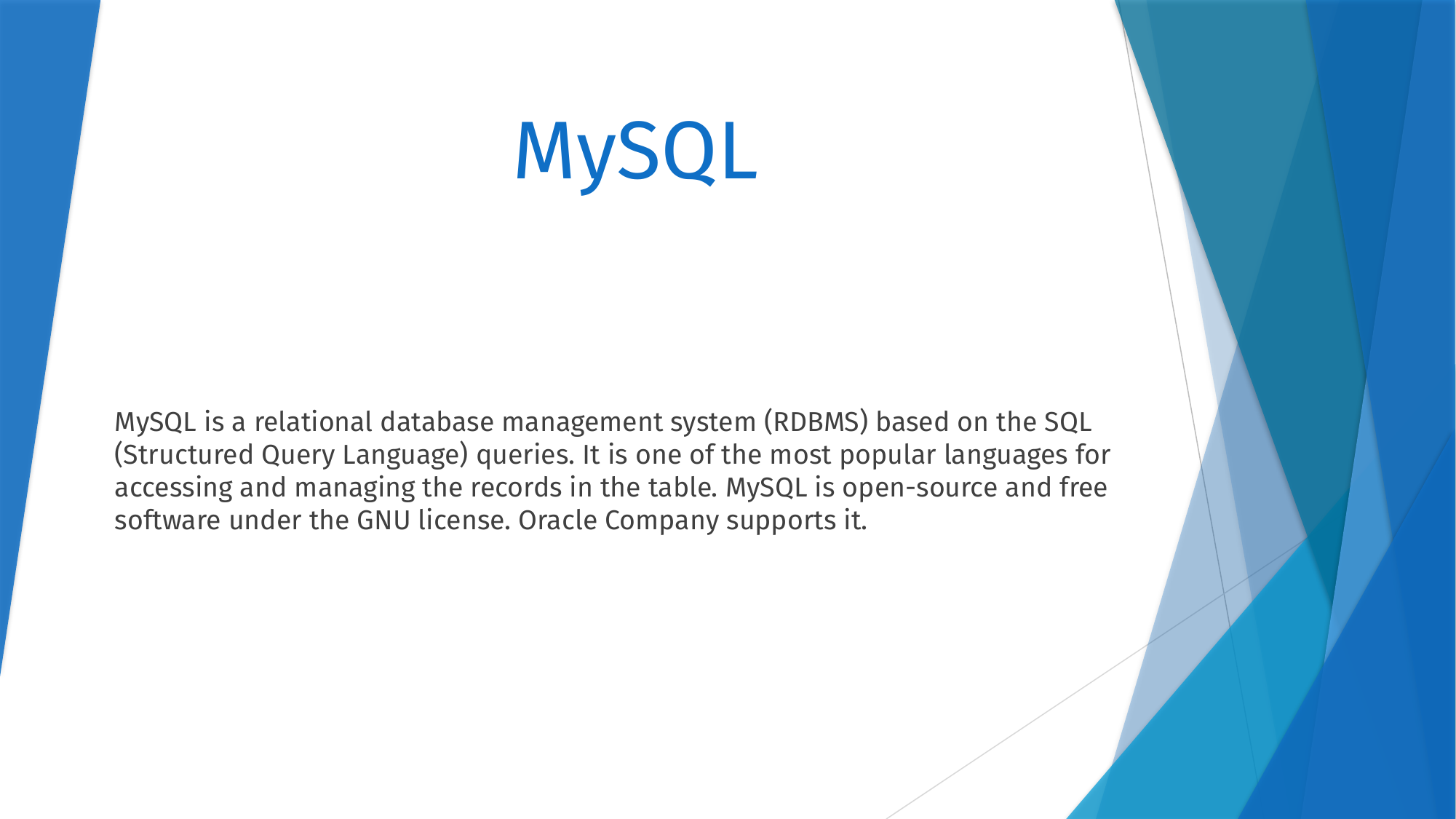

# MySQL
MySQL is a relational database management system (RDBMS) based on the SQL (Structured Query Language) queries. It is one of the most popular languages for accessing and managing the records in the table. MySQL is open-source and free software under the GNU license. Oracle Company supports it.